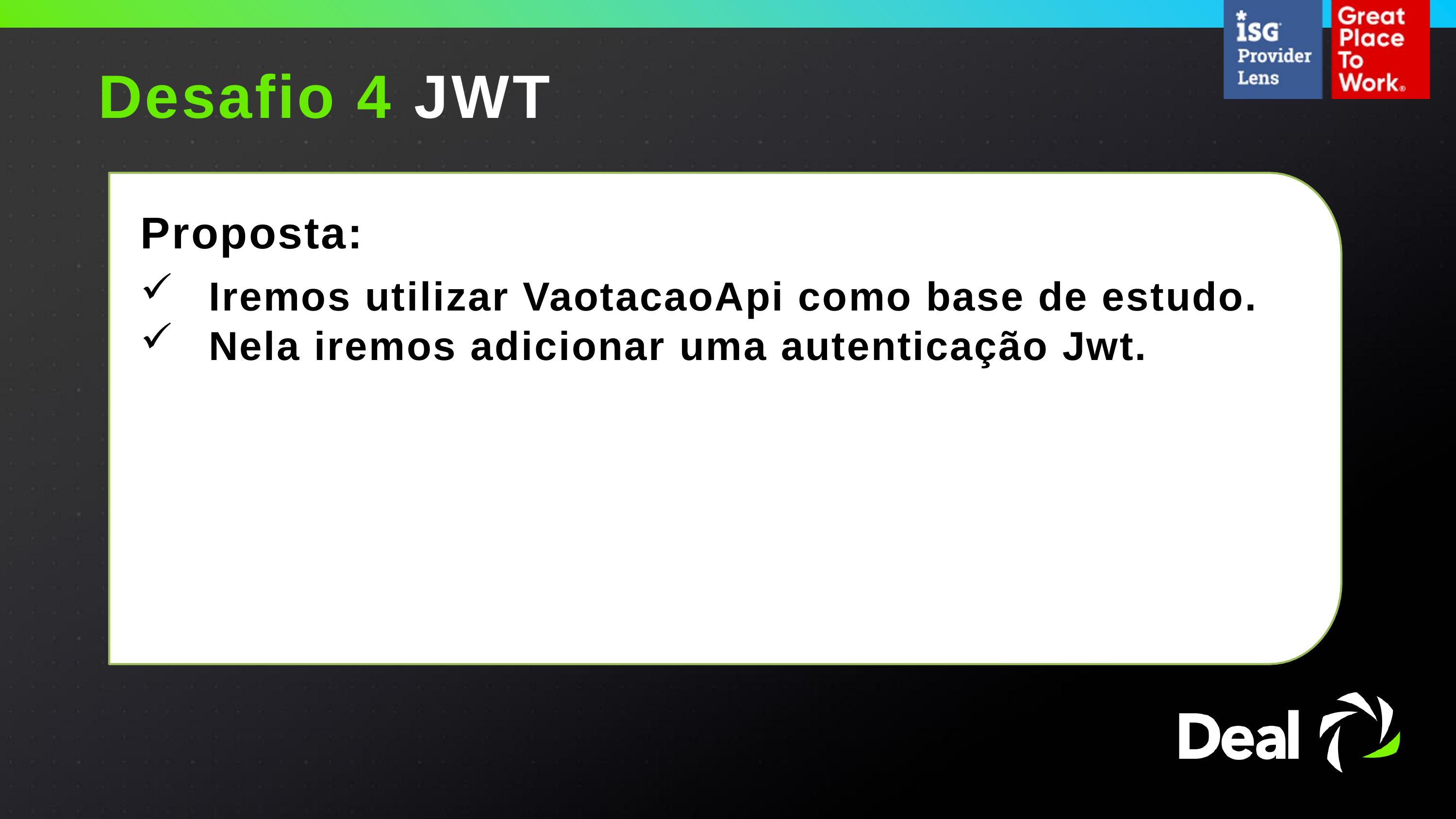

Desafio 4 JWT

# Proposta:
Iremos utilizar VaotacaoApi como base de estudo.
Nela iremos adicionar uma autenticação Jwt.